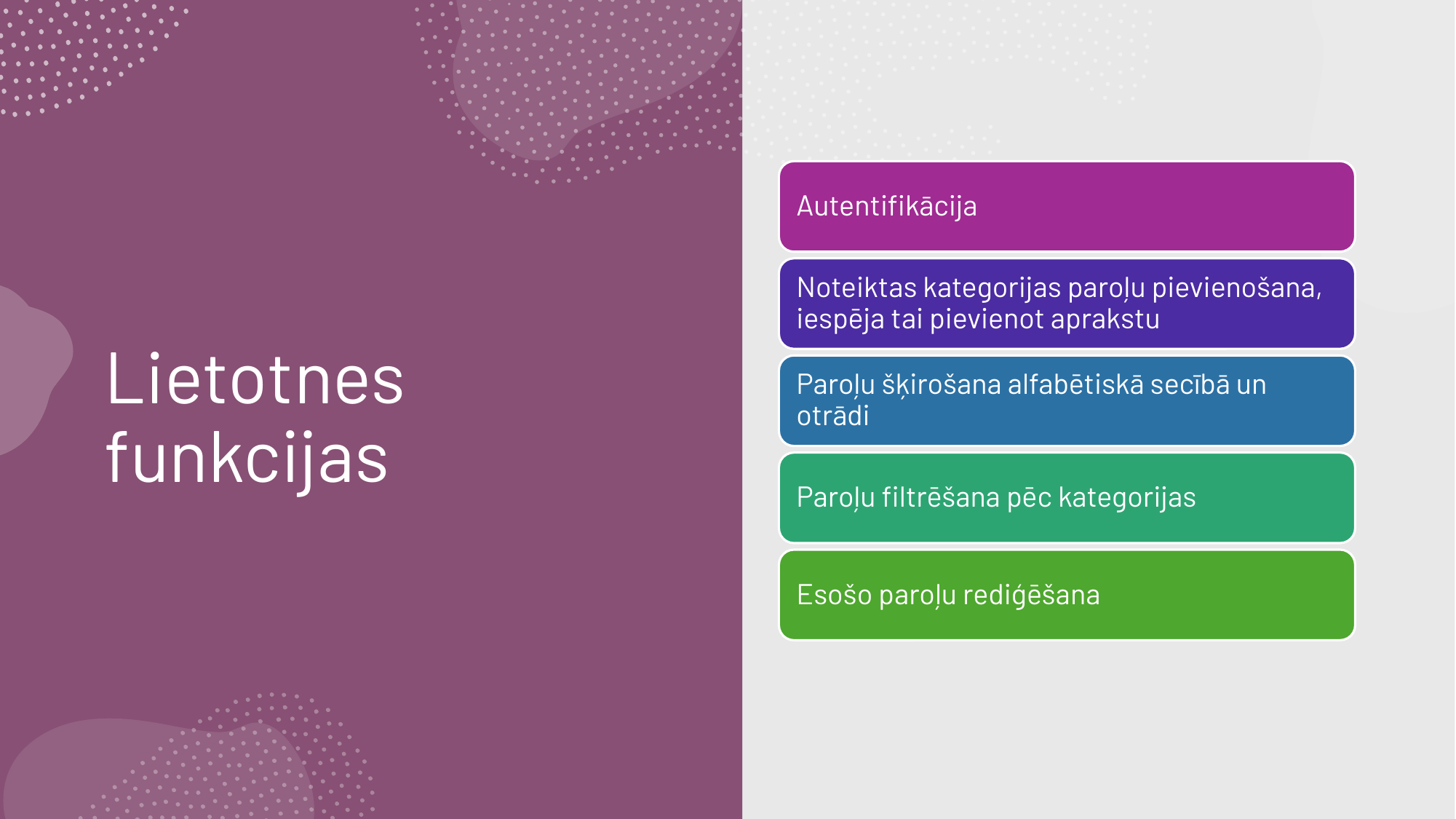

Autentifikācija
Noteiktas kategorijas paroļu pievienošana, iespēja tai pievienot aprakstu
Paroļu šķirošana alfabētiskā secībā un otrādi
Paroļu filtrēšana pēc kategorijas
Esošo paroļu rediģēšana
# Lietotnes funkcijas